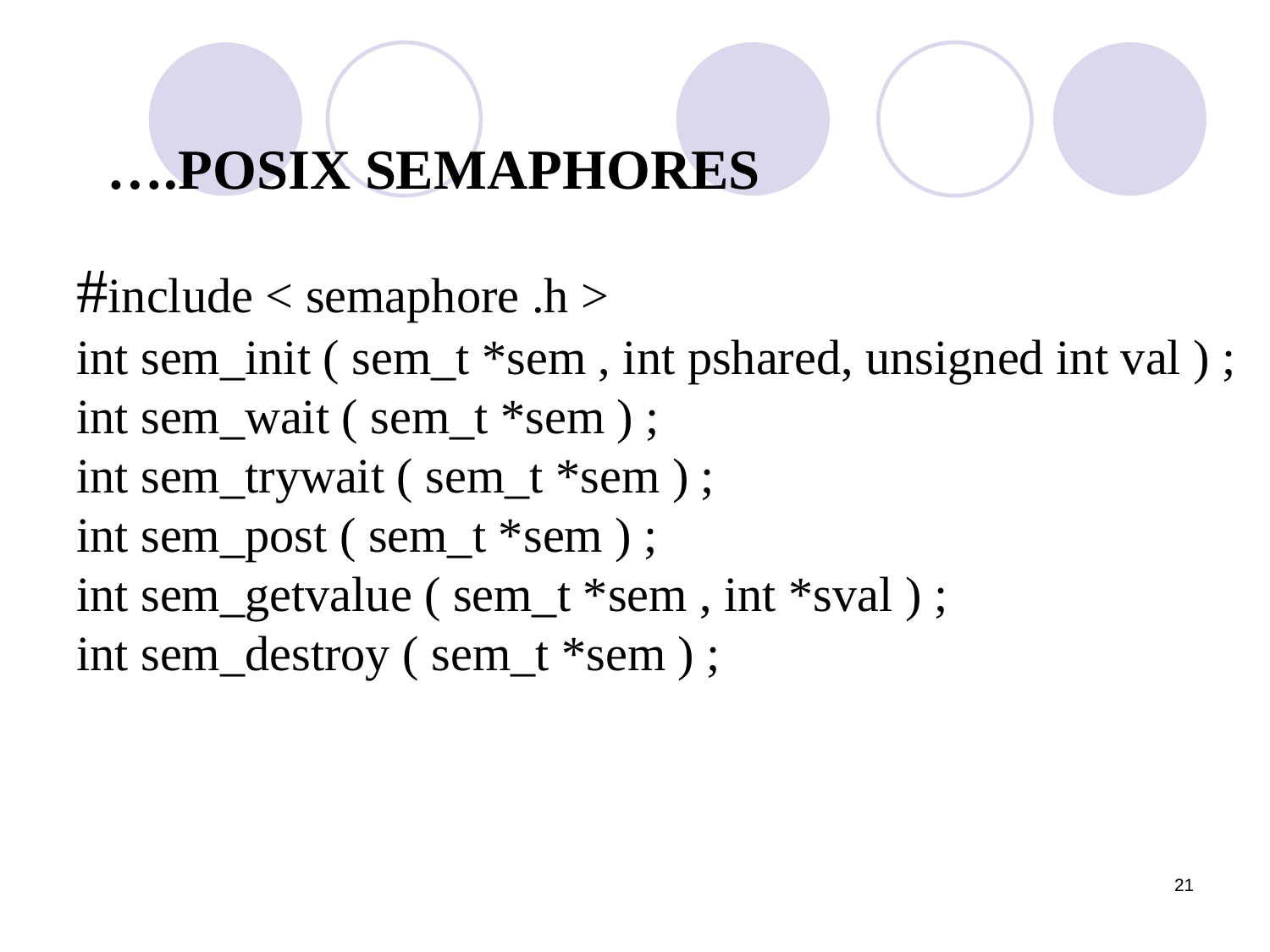

….POSIX SEMAPHORES
#include < semaphore .h >
int sem_init ( sem_t *sem , int pshared, unsigned int val ) ;
int sem_wait ( sem_t *sem ) ;
int sem_trywait ( sem_t *sem ) ;
int sem_post ( sem_t *sem ) ;
int sem_getvalue ( sem_t *sem , int *sval ) ;
int sem_destroy ( sem_t *sem ) ;
21